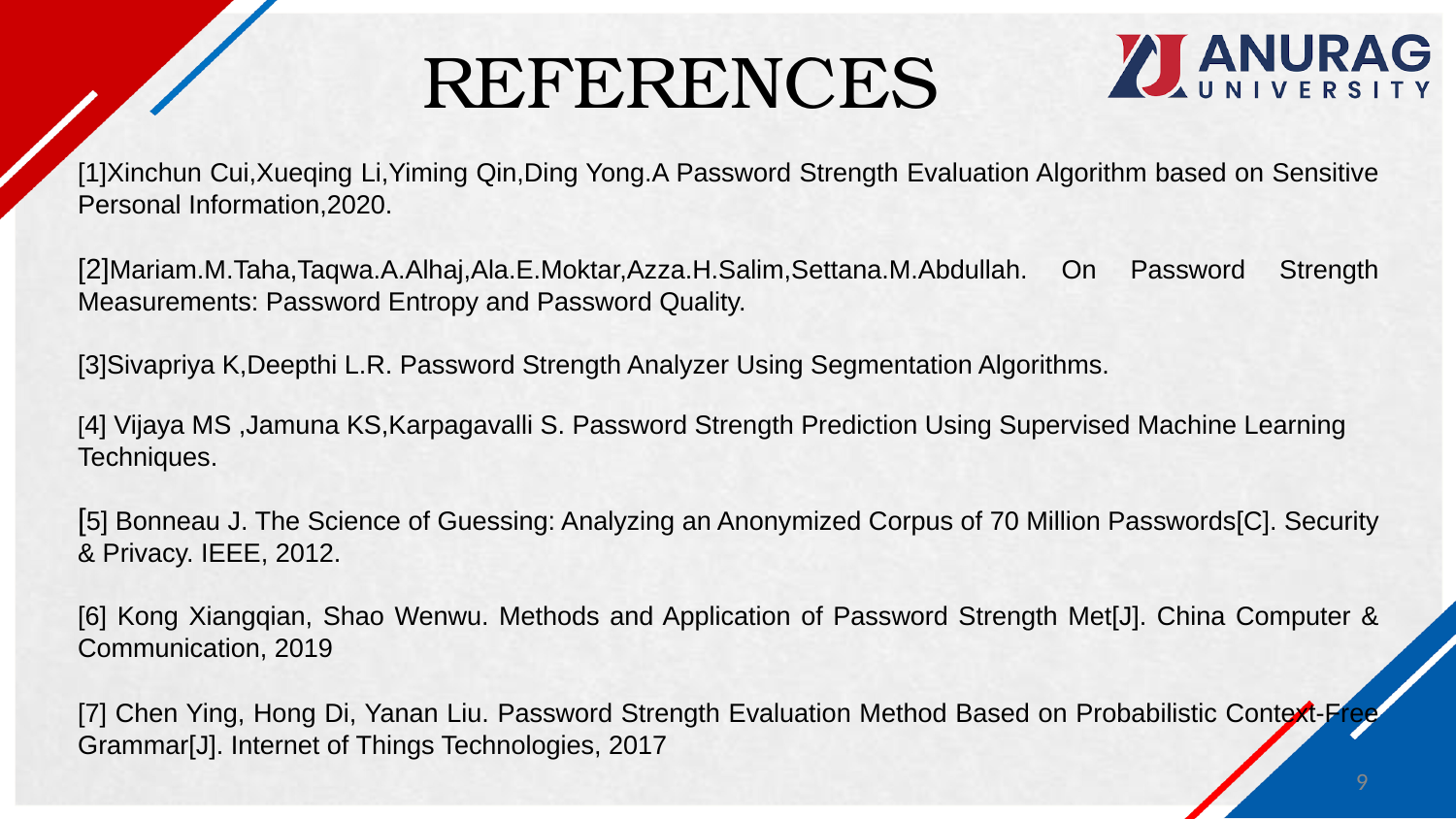

# REFERENCES
[1]Xinchun Cui,Xueqing Li,Yiming Qin,Ding Yong.A Password Strength Evaluation Algorithm based on Sensitive Personal Information,2020.

[2]Mariam.M.Taha,Taqwa.A.Alhaj,Ala.E.Moktar,Azza.H.Salim,Settana.M.Abdullah. On Password Strength Measurements: Password Entropy and Password Quality.

[3]Sivapriya K,Deepthi L.R. Password Strength Analyzer Using Segmentation Algorithms.

[4] Vijaya MS ,Jamuna KS,Karpagavalli S. Password Strength Prediction Using Supervised Machine Learning Techniques.

[5] Bonneau J. The Science of Guessing: Analyzing an Anonymized Corpus of 70 Million Passwords[C]. Security & Privacy. IEEE, 2012.

[6] Kong Xiangqian, Shao Wenwu. Methods and Application of Password Strength Met[J]. China Computer & Communication, 2019

[7] Chen Ying, Hong Di, Yanan Liu. Password Strength Evaluation Method Based on Probabilistic Context-Free Grammar[J]. Internet of Things Technologies, 2017

9